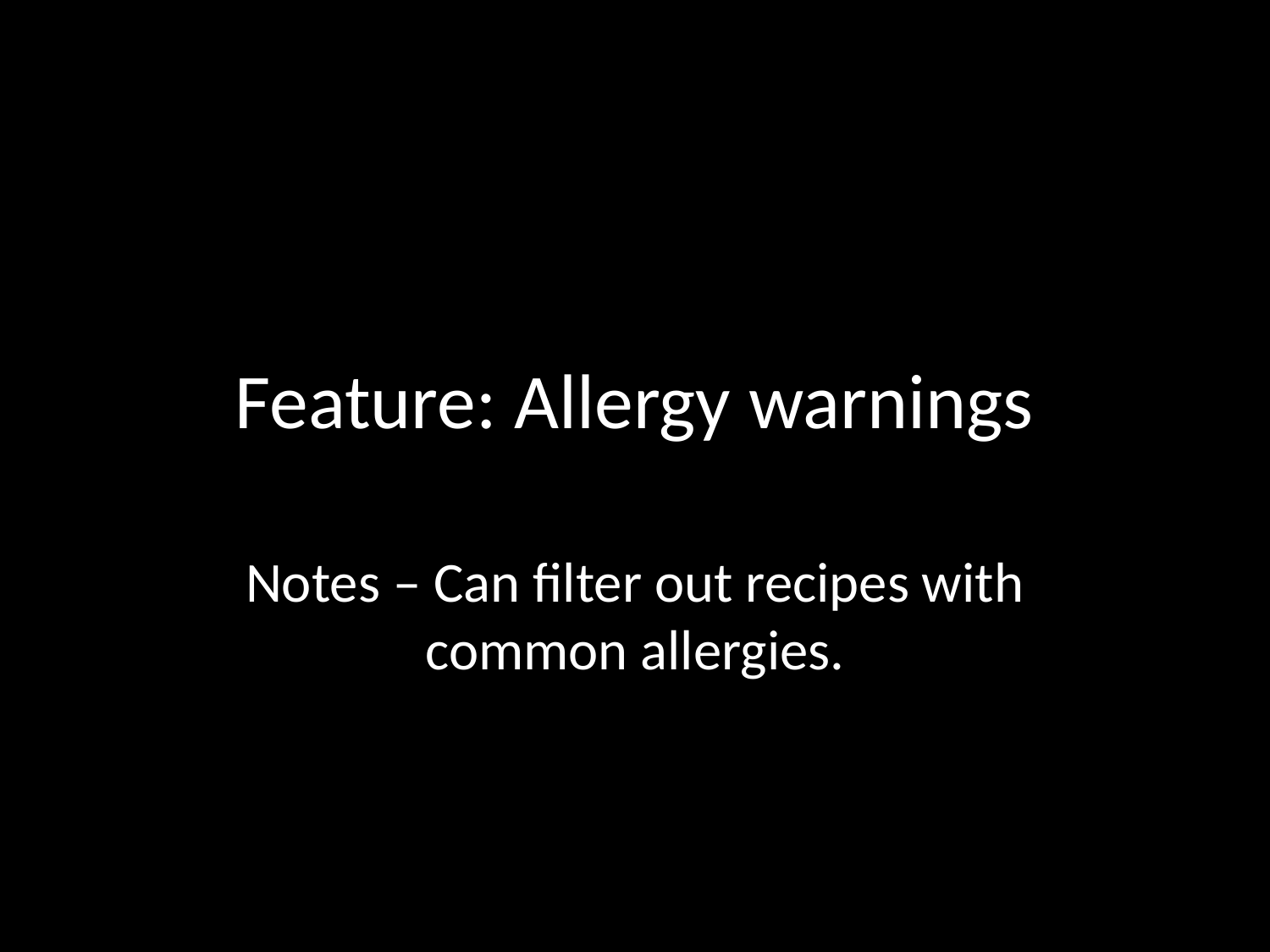

# Feature: Allergy warnings
Notes – Can filter out recipes with common allergies.